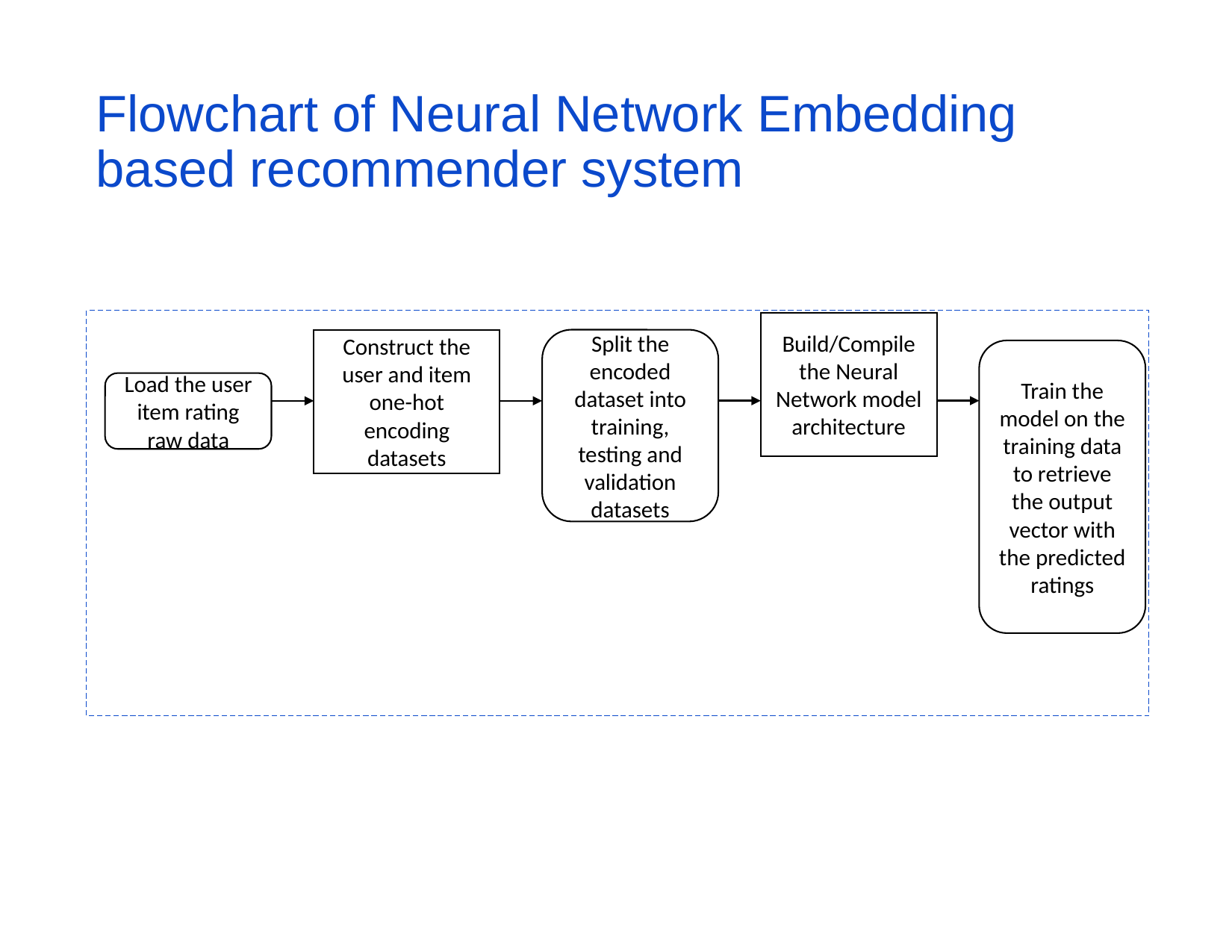

# Flowchart of Neural Network Embedding based recommender system

Build/Compile the Neural Network model architecture
Construct the user and item one-hot encoding datasets
Split the encoded dataset into training, testing and validation datasets
Train the model on the training data to retrieve the output vector with the predicted ratings
Load the user item rating raw data